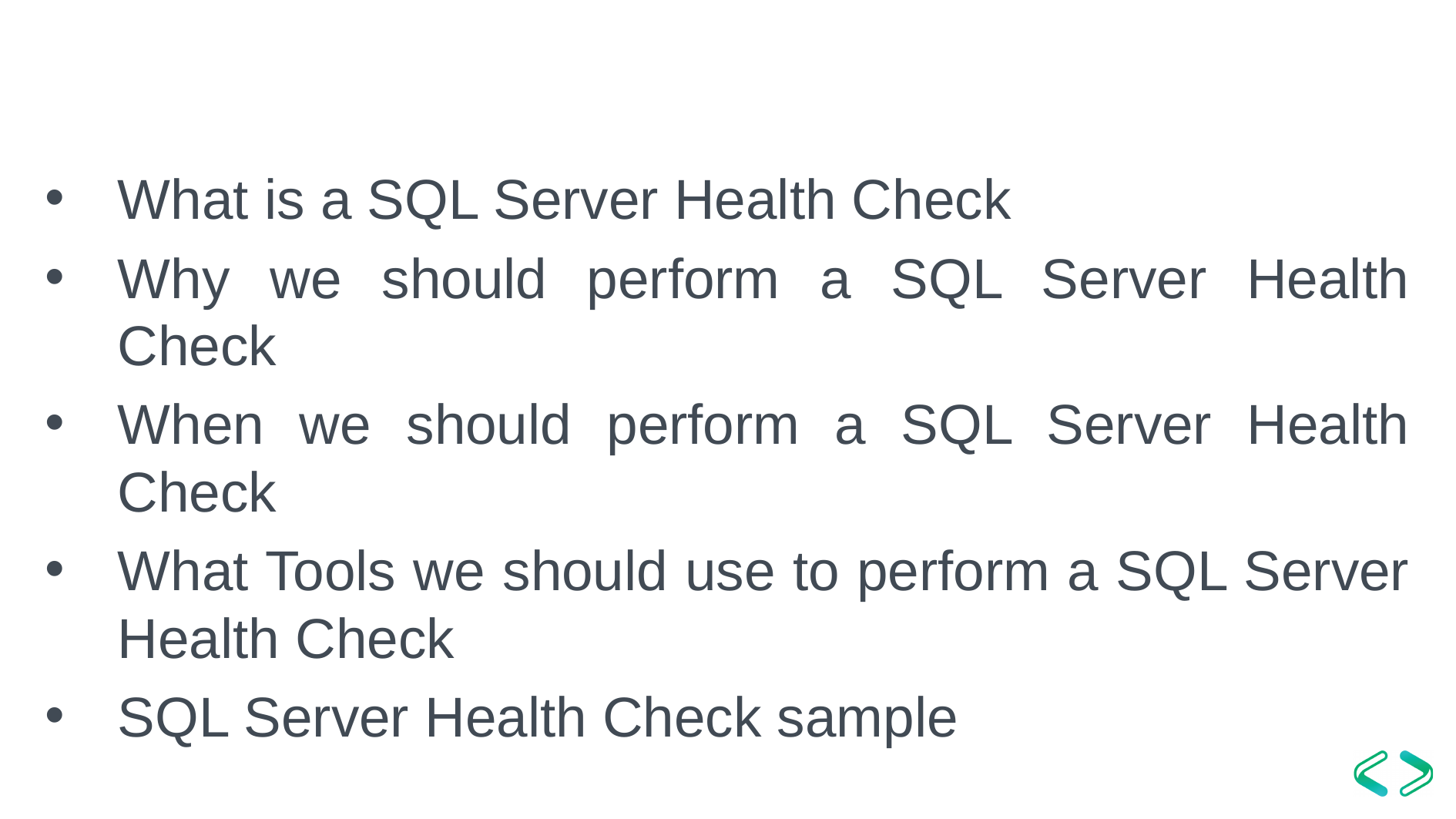

What is a SQL Server Health Check
Why we should perform a SQL Server Health Check
When we should perform a SQL Server Health Check
What Tools we should use to perform a SQL Server Health Check
SQL Server Health Check sample